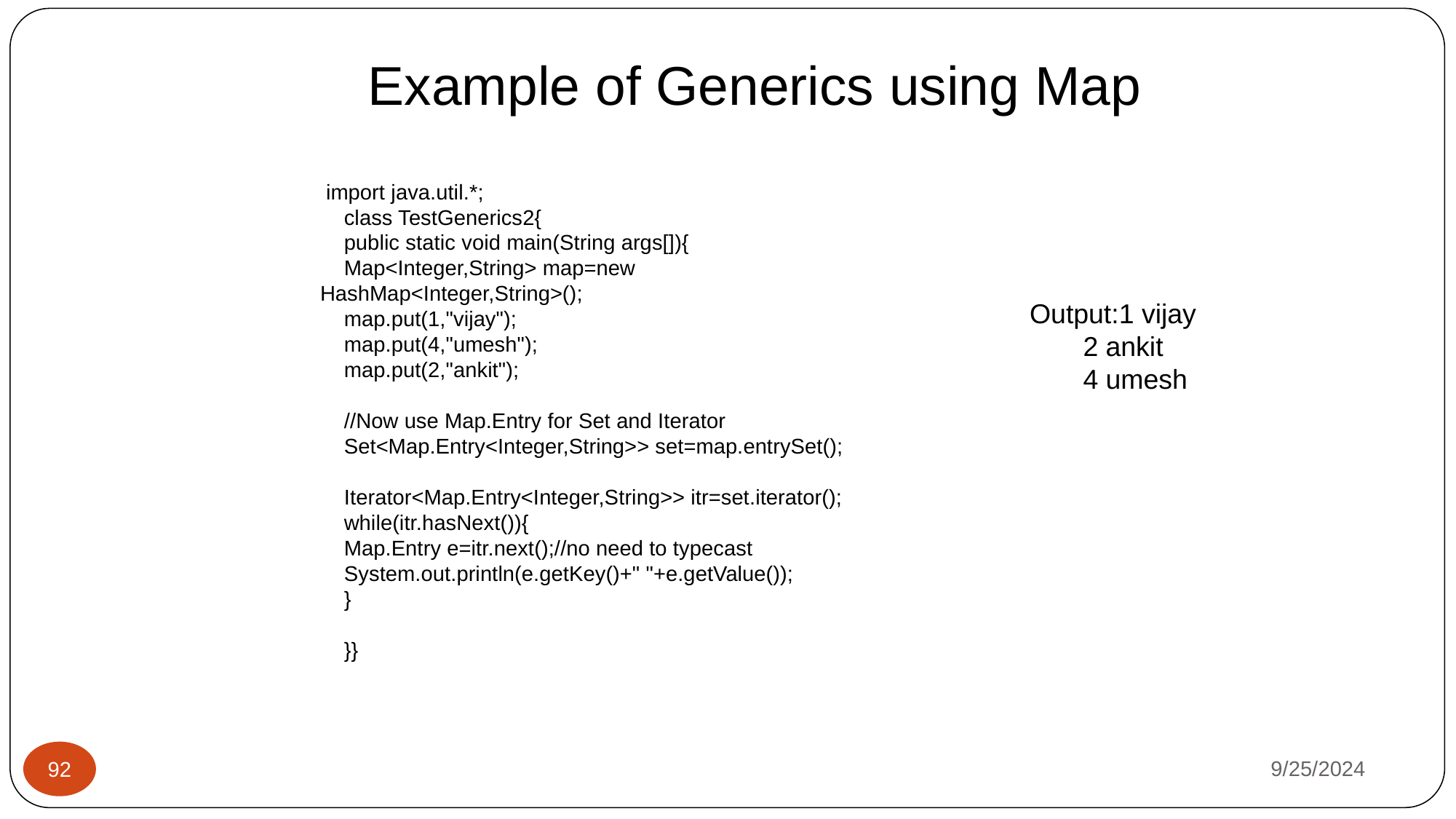

# Example of Generics using Map
 import java.util.*;
    class TestGenerics2{
    public static void main(String args[]){
    Map<Integer,String> map=new HashMap<Integer,String>();
    map.put(1,"vijay");
    map.put(4,"umesh");
    map.put(2,"ankit");

    //Now use Map.Entry for Set and Iterator
    Set<Map.Entry<Integer,String>> set=map.entrySet();

    Iterator<Map.Entry<Integer,String>> itr=set.iterator();
    while(itr.hasNext()){
    Map.Entry e=itr.next();//no need to typecast
    System.out.println(e.getKey()+" "+e.getValue());
    }

    }}
Output:1 vijay
       2 ankit
       4 umesh
9/25/2024
92